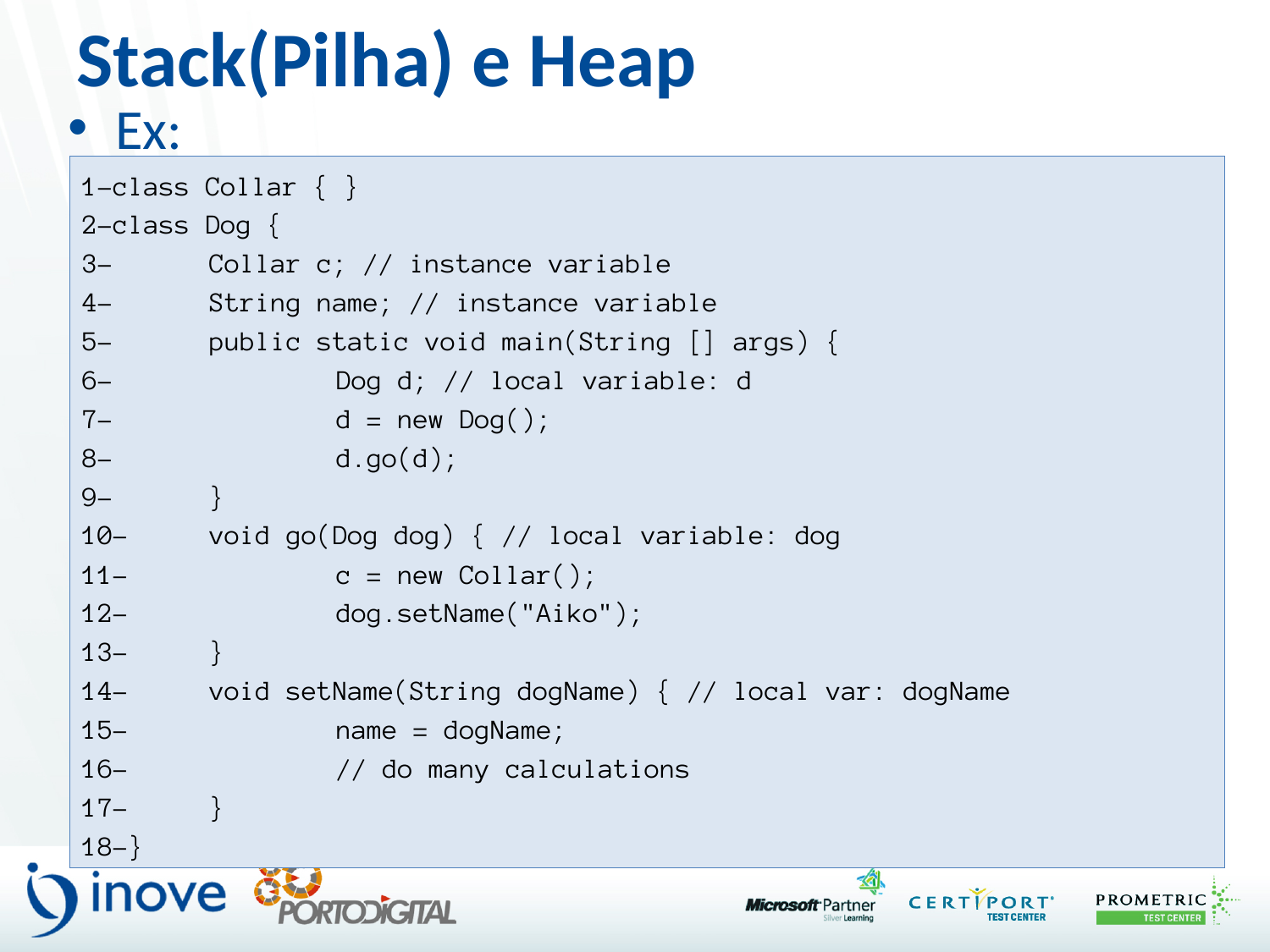

# Stack(Pilha) e Heap
Ex:
1-class Collar { }
2-class Dog {
3-	Collar c; // instance variable
4-	String name; // instance variable
5-	public static void main(String [] args) {
6-		Dog d; // local variable: d
7-		d = new Dog();
8-		d.go(d);
9-	}
10-	void go(Dog dog) { // local variable: dog
11-		c = new Collar();
12-		dog.setName("Aiko");
13-	}
14-	void setName(String dogName) { // local var: dogName
15-		name = dogName;
16-		// do many calculations
17-	}
18-}